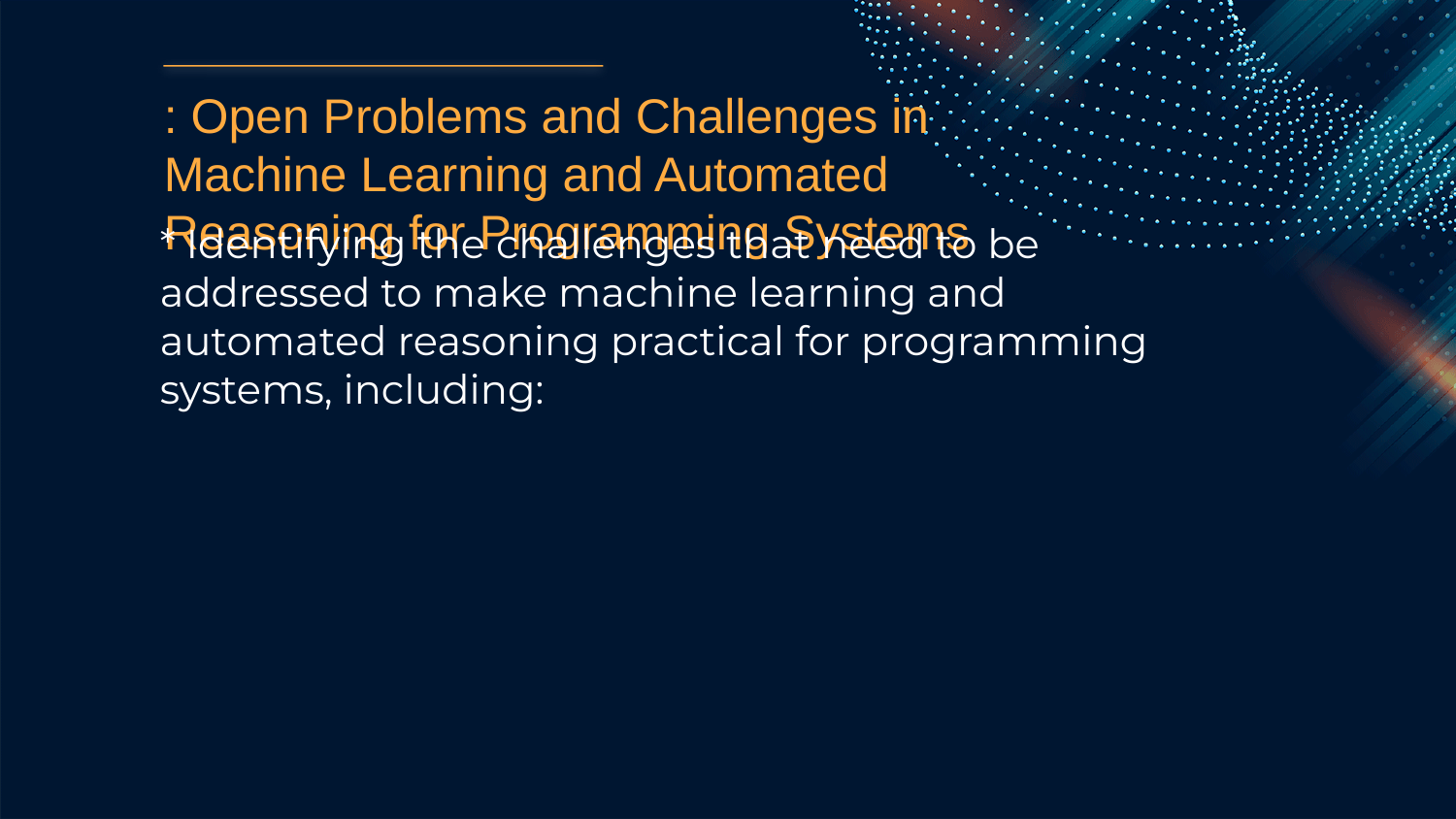

: Open Problems and Challenges in Machine Learning and Automated Reasoning for Programming Systems
* Identifying the challenges that need to be addressed to make machine learning and automated reasoning practical for programming systems, including: